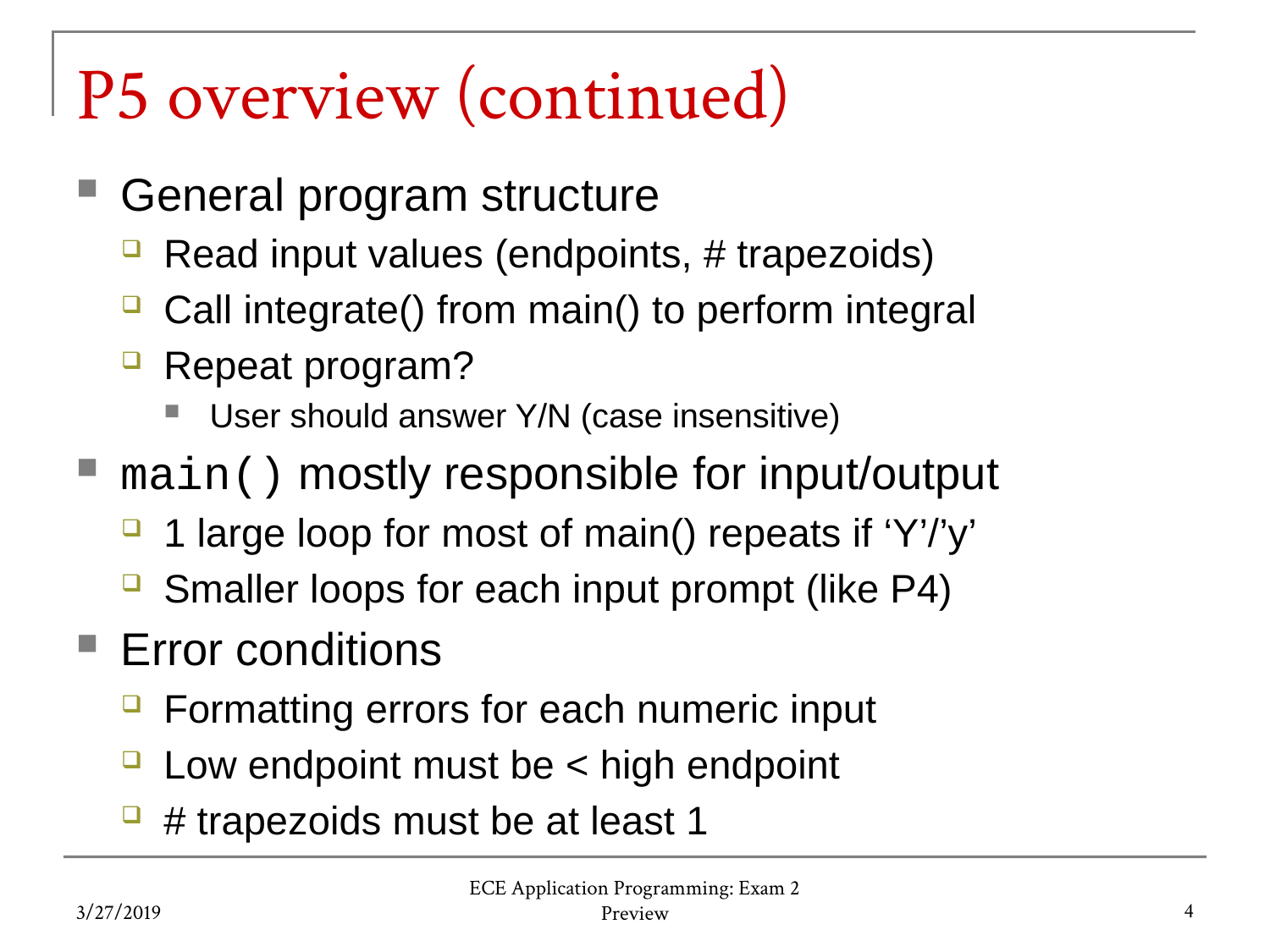

# P5 overview (continued)
General program structure
Read input values (endpoints, # trapezoids)
Call integrate() from main() to perform integral
Repeat program?
User should answer Y/N (case insensitive)
main() mostly responsible for input/output
1 large loop for most of main() repeats if ‘Y’/’y’
Smaller loops for each input prompt (like P4)
Error conditions
Formatting errors for each numeric input
Low endpoint must be < high endpoint
# trapezoids must be at least 1
3/27/2019
4
ECE Application Programming: Exam 2 Preview